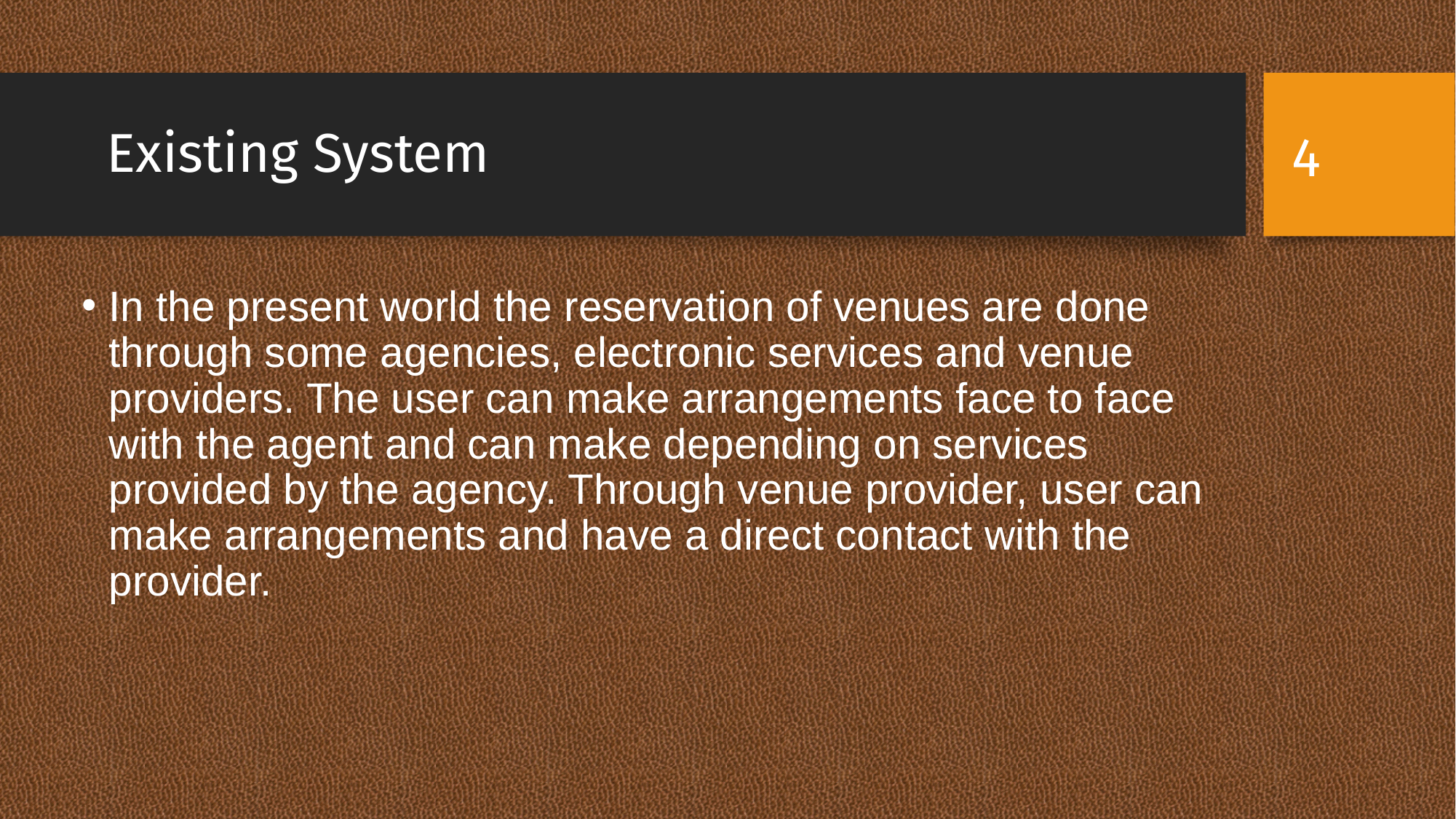

4
# Existing System
In the present world the reservation of venues are done through some agencies, electronic services and venue providers. The user can make arrangements face to face with the agent and can make depending on services provided by the agency. Through venue provider, user can make arrangements and have a direct contact with the provider.